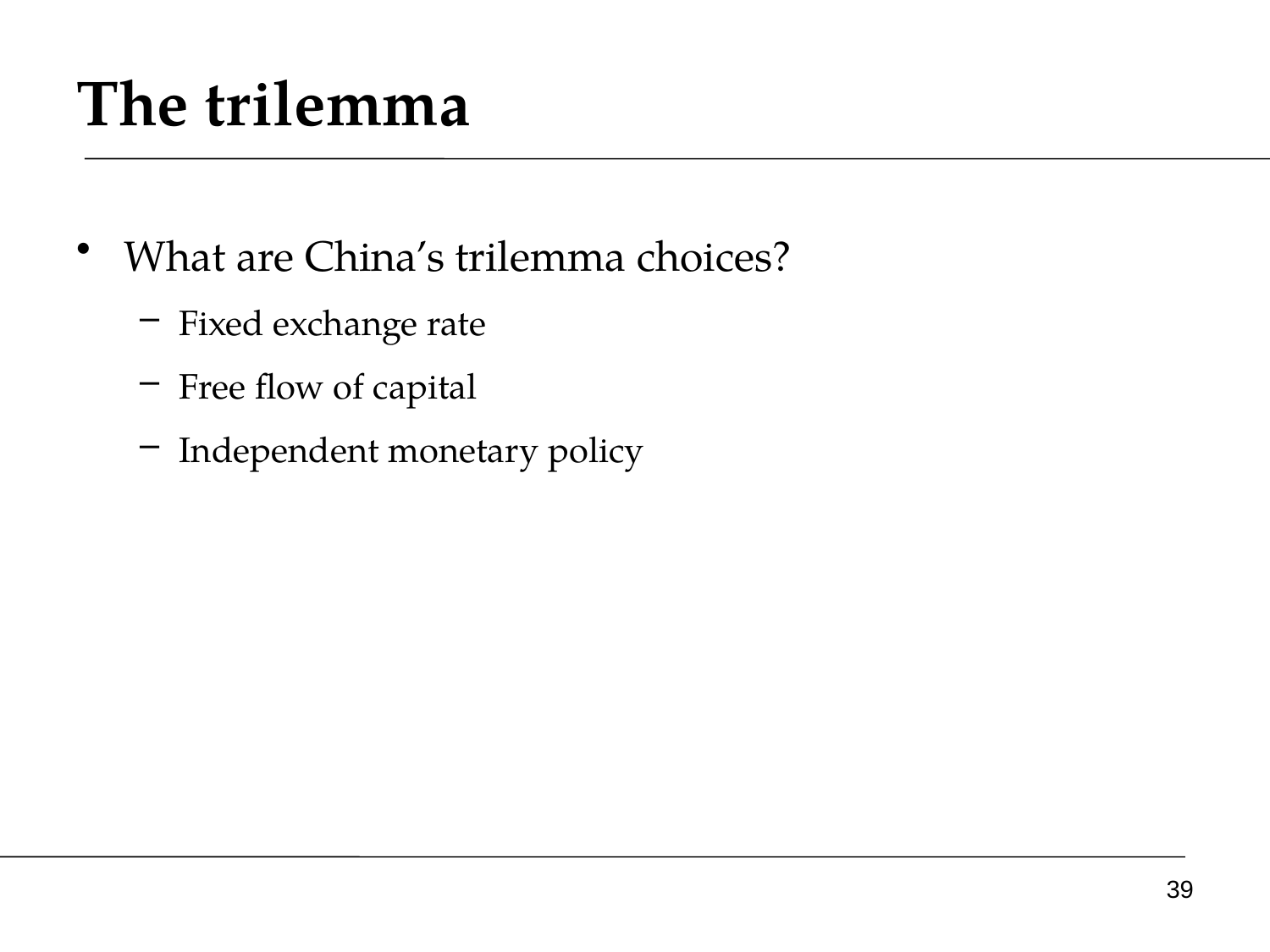

# The trilemma
What are China’s trilemma choices?
Fixed exchange rate
Free flow of capital
Independent monetary policy
39